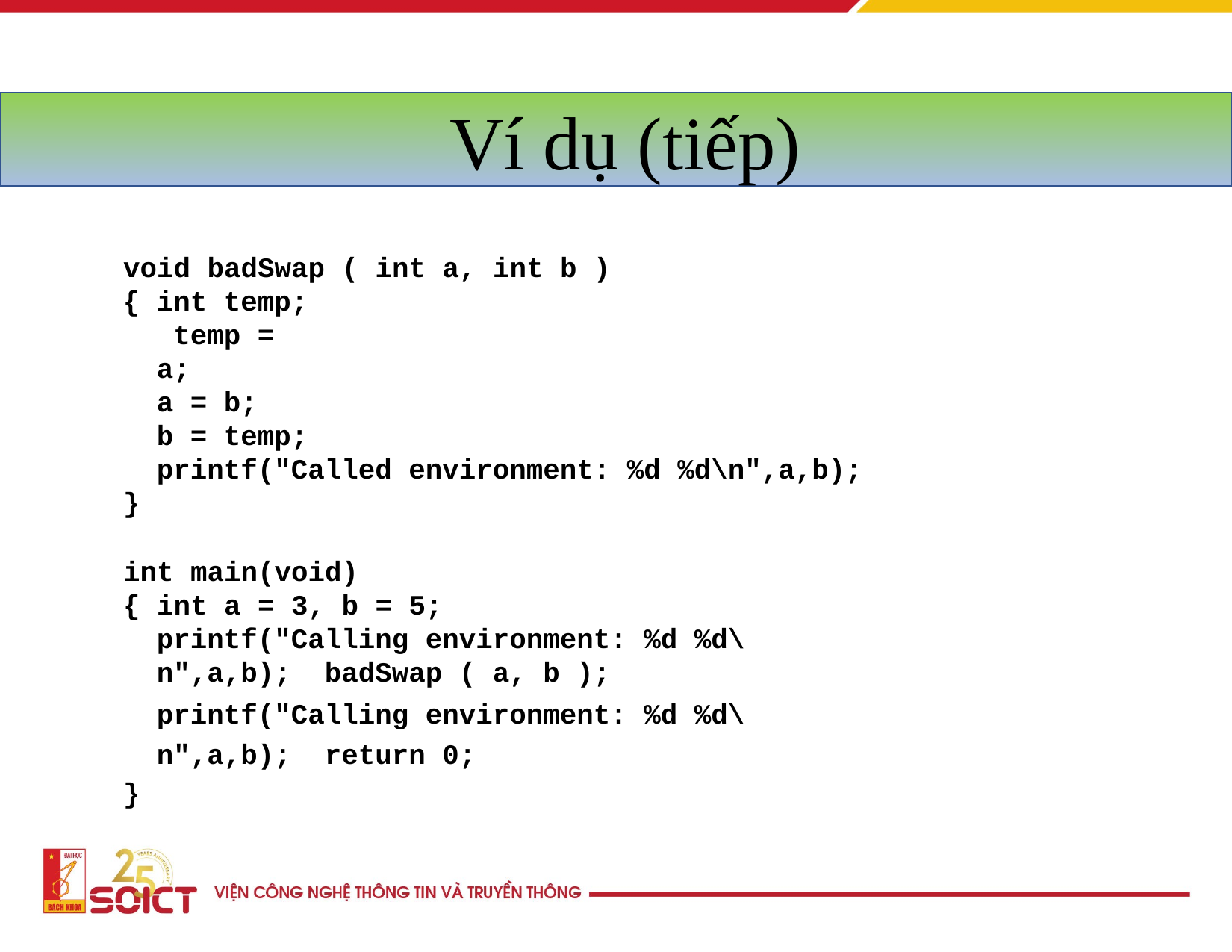

# Ví dụ (tiếp)
void badSwap ( int a, int b )
{ int temp;  temp = a;
a = b;
b = temp;
printf("Called environment: %d %d\n",a,b);
}

int main(void)
{ int a = 3, b = 5;
printf("Calling environment: %d %d\n",a,b);  badSwap ( a, b );
printf("Calling environment: %d %d\n",a,b);  return 0;
}